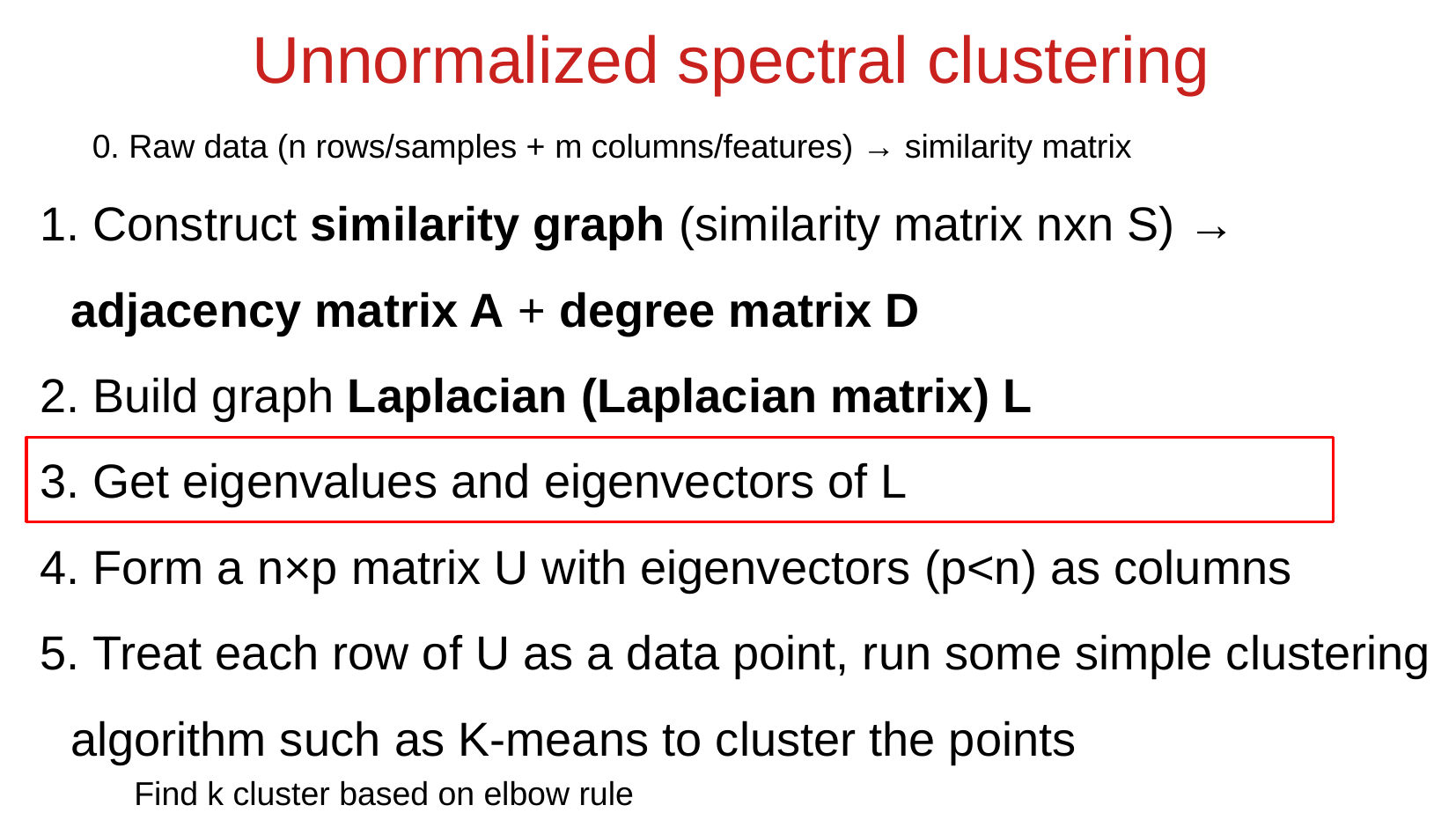

Unnormalized spectral clustering
0. Raw data (n rows/samples + m columns/features) → similarity matrix
 Construct similarity graph (similarity matrix nxn S) → adjacency matrix A + degree matrix D
 Build graph Laplacian (Laplacian matrix) L
 Get eigenvalues and eigenvectors of L
 Form a n×p matrix U with eigenvectors (p<n) as columns
 Treat each row of U as a data point, run some simple clustering algorithm such as K-means to cluster the points

Find k cluster based on elbow rule